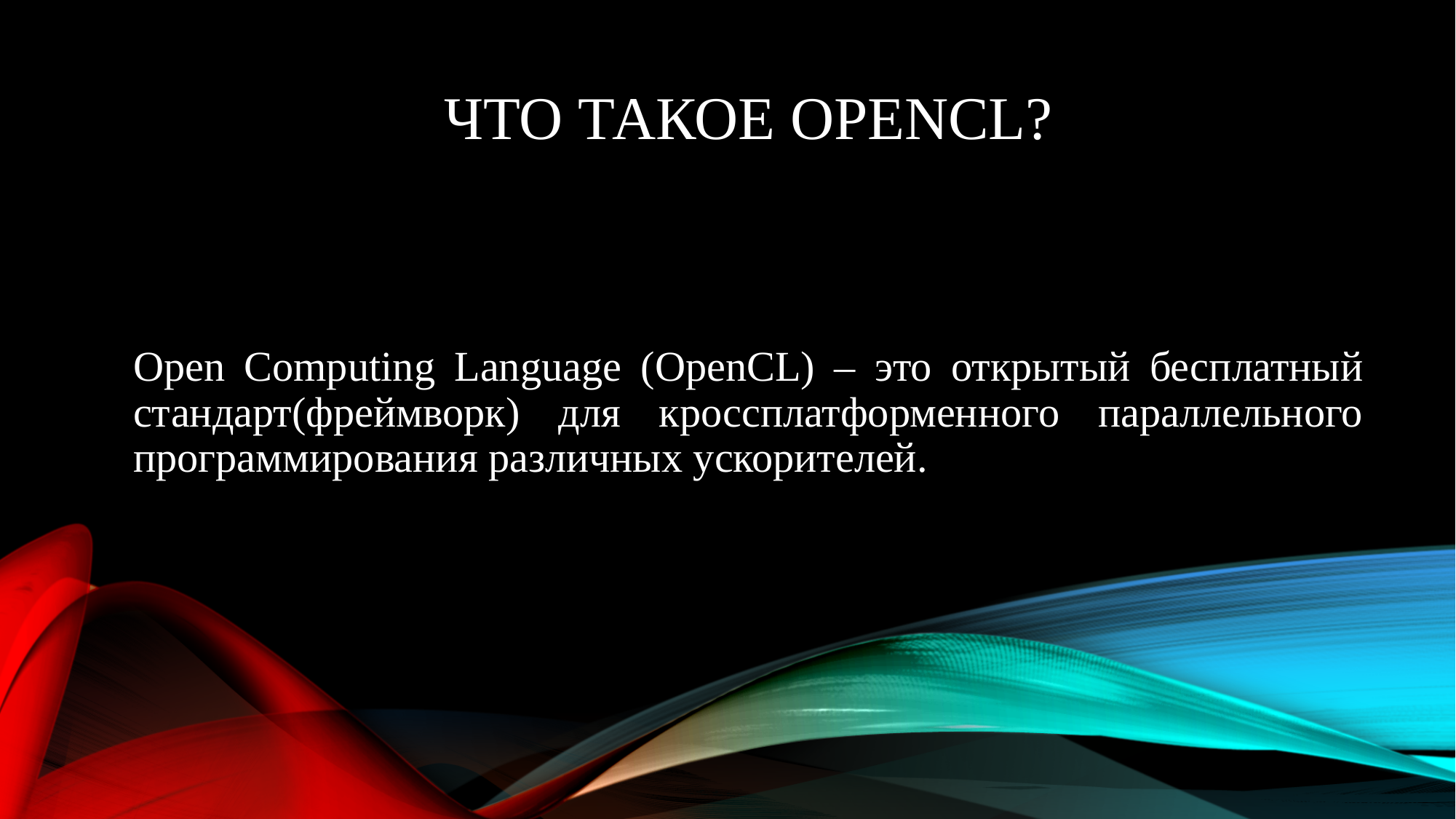

# Что такое OpenCl?
Open Computing Language (OpenCL) – это открытый бесплатный стандарт(фреймворк) для кроссплатформенного параллельного программирования различных ускорителей.